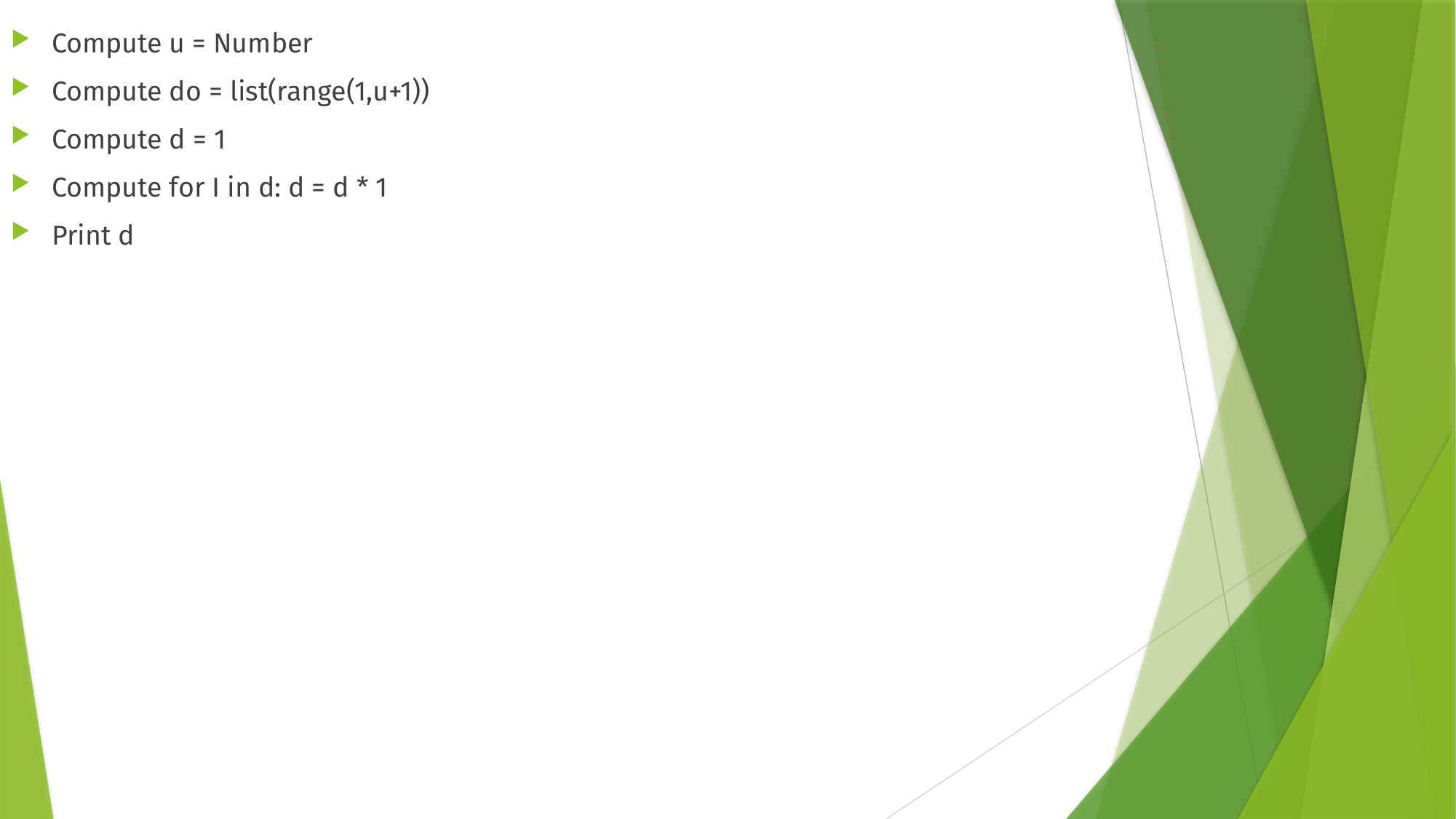

Compute u = Number
Compute do = list(range(1,u+1))
Compute d = 1
Compute for I in d: d = d * 1
Print d